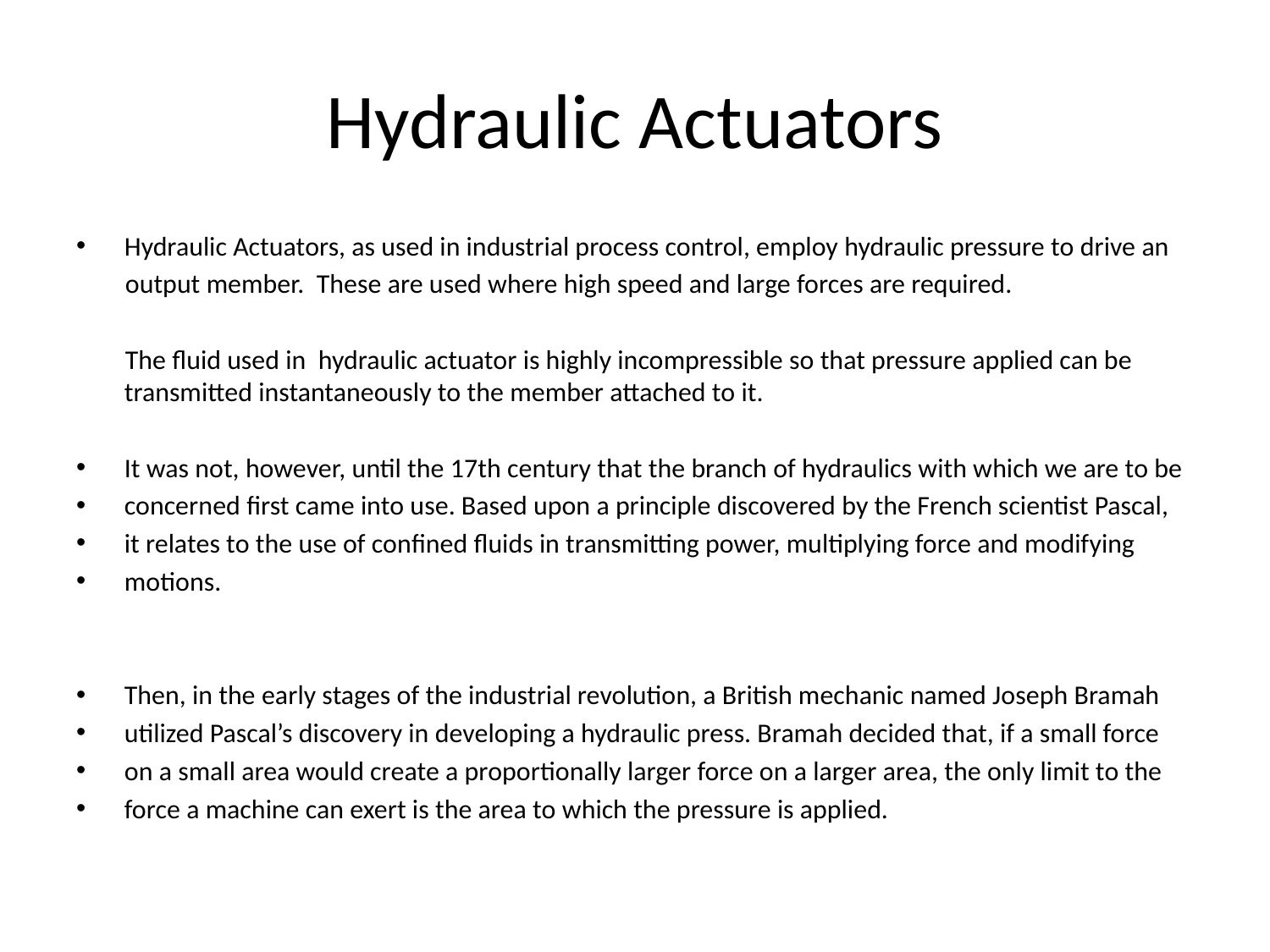

# Hydraulic Actuators
Hydraulic Actuators, as used in industrial process control, employ hydraulic pressure to drive an
        output member.  These are used where high speed and large forces are required.

        The fluid used in  hydraulic actuator is highly incompressible so that pressure applied can be transmitted instantaneously to the member attached to it.

It was not, however, until the 17th century that the branch of hydraulics with which we are to be
concerned first came into use. Based upon a principle discovered by the French scientist Pascal,
it relates to the use of confined fluids in transmitting power, multiplying force and modifying
motions.

Then, in the early stages of the industrial revolution, a British mechanic named Joseph Bramah
utilized Pascal’s discovery in developing a hydraulic press. Bramah decided that, if a small force
on a small area would create a proportionally larger force on a larger area, the only limit to the
force a machine can exert is the area to which the pressure is applied.